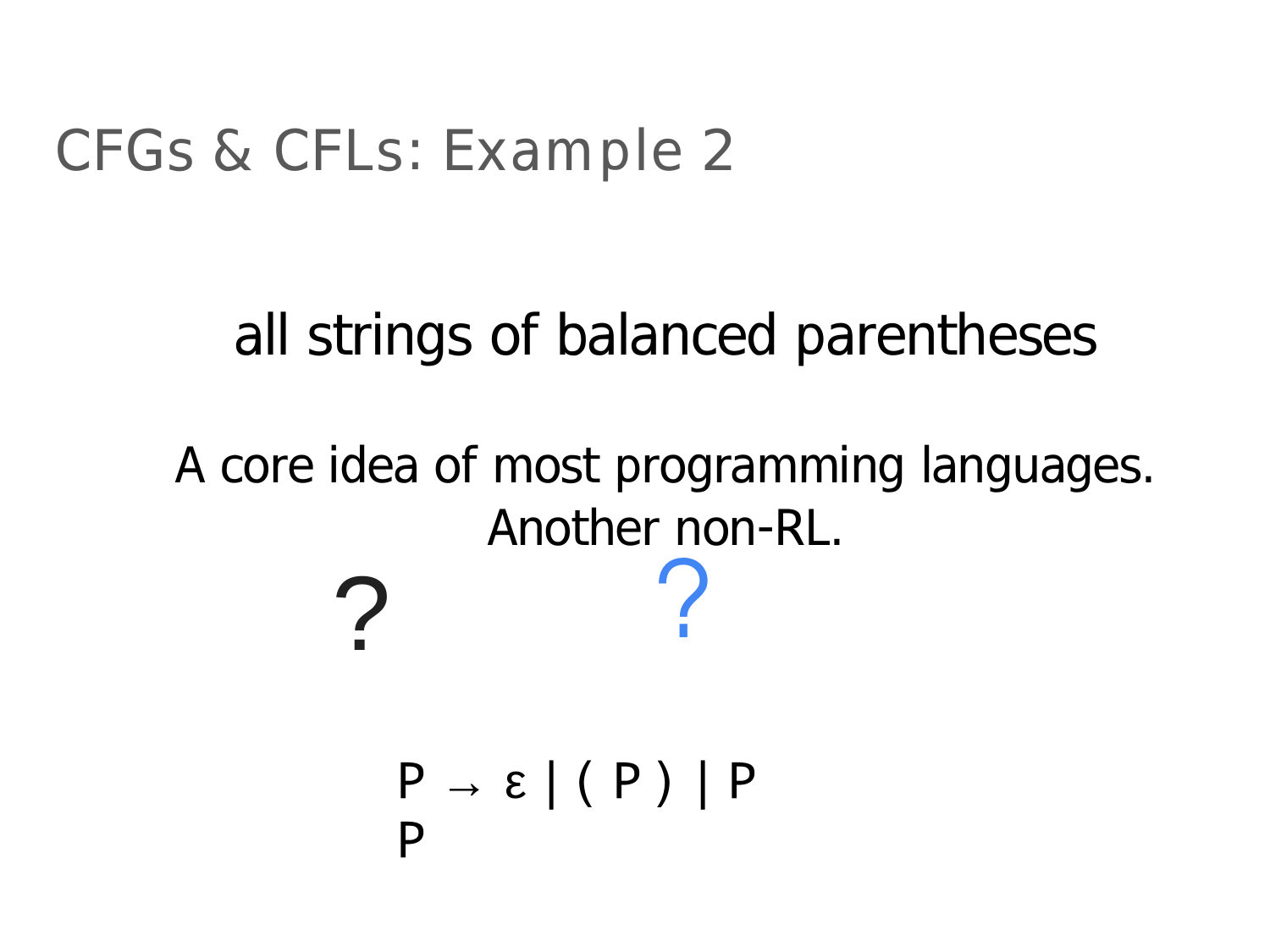

# CFGs & CFLs: Example 2
all strings of balanced parentheses

A core idea of most programming languages.
Another non-RL.
?
?
P → ε | ( P ) | P P